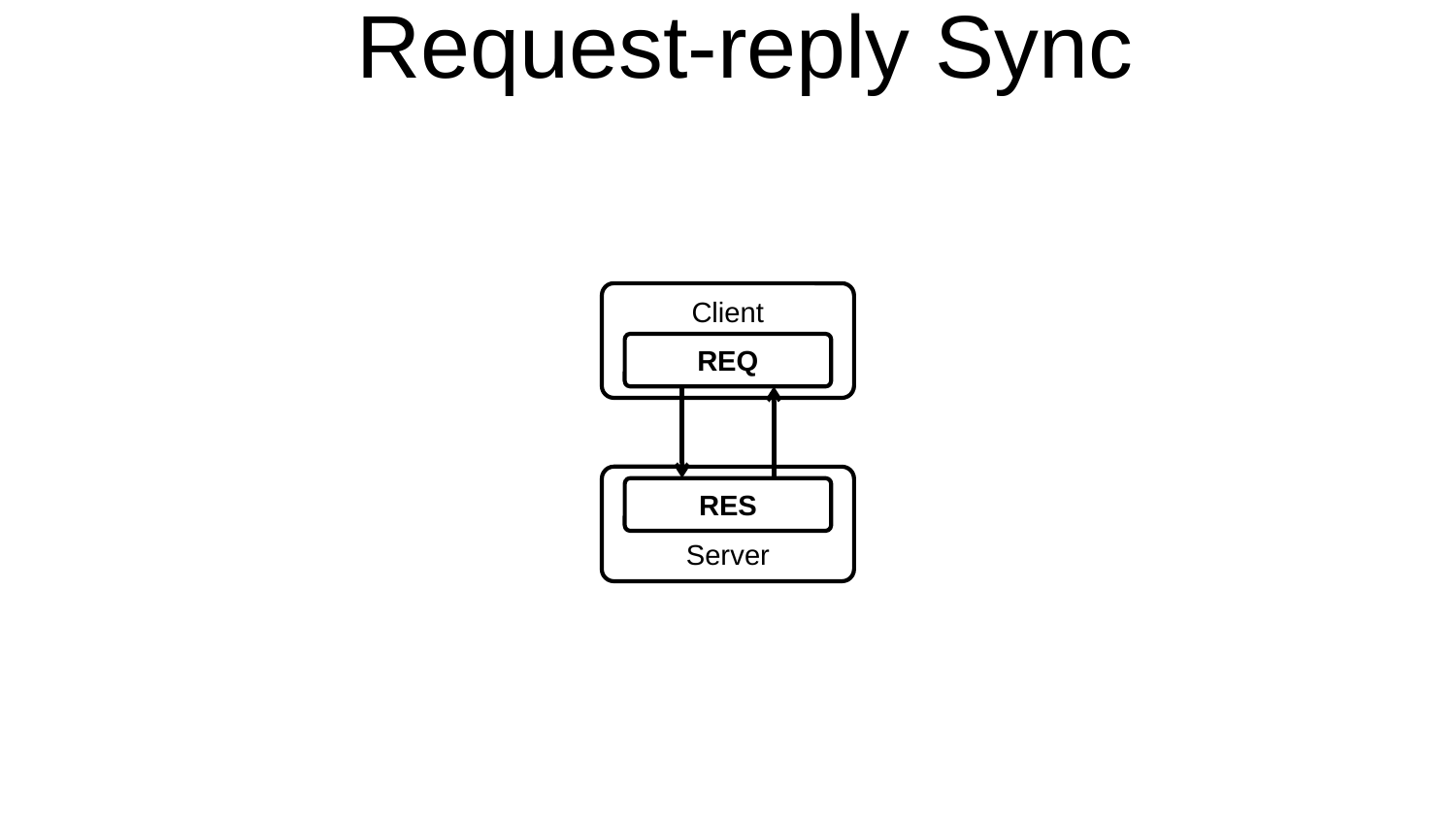

# Request-reply Sync
Client
REQ
Server
RES